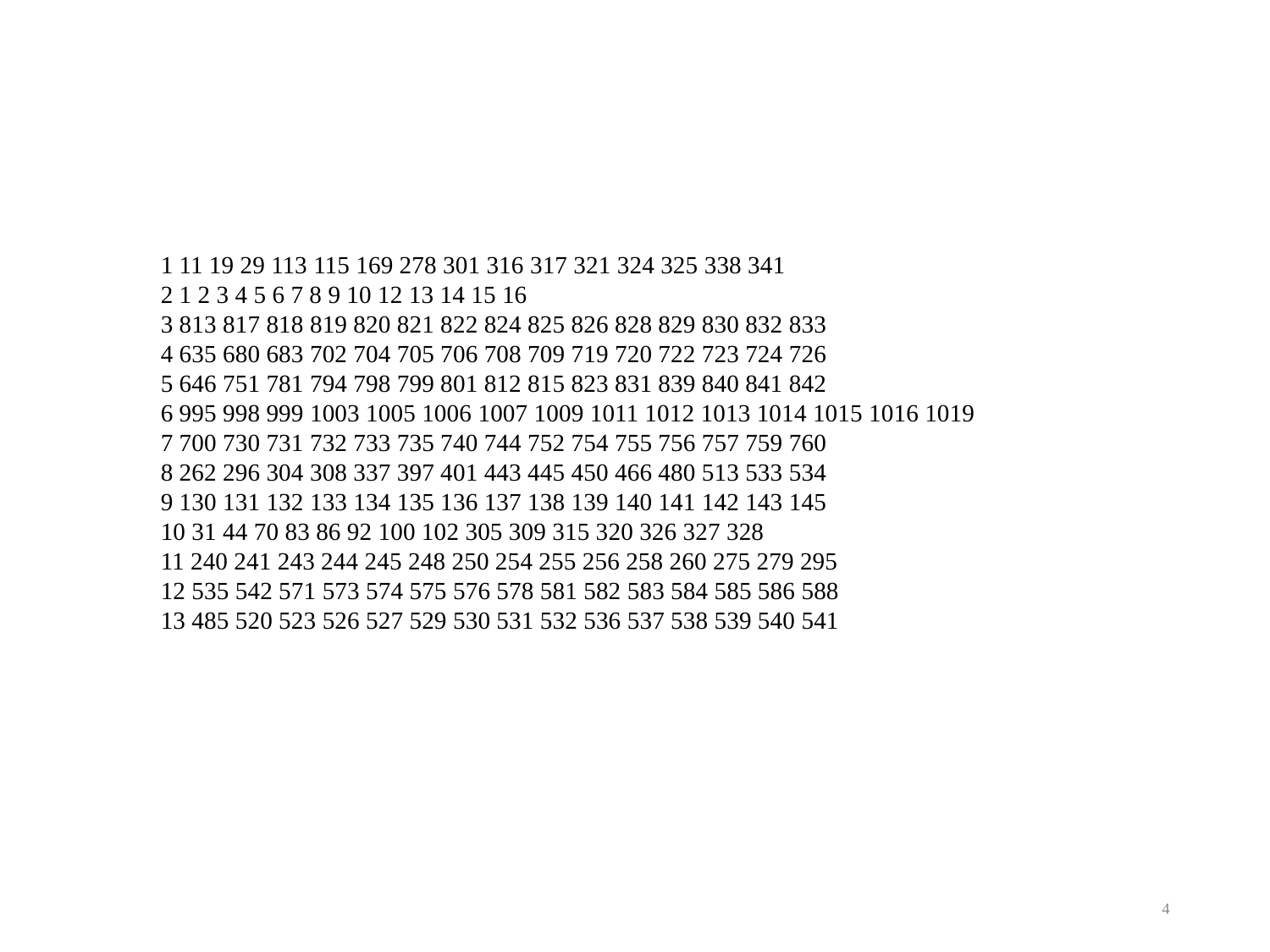

1 11 19 29 113 115 169 278 301 316 317 321 324 325 338 341
2 1 2 3 4 5 6 7 8 9 10 12 13 14 15 16
3 813 817 818 819 820 821 822 824 825 826 828 829 830 832 833
4 635 680 683 702 704 705 706 708 709 719 720 722 723 724 726
5 646 751 781 794 798 799 801 812 815 823 831 839 840 841 842
6 995 998 999 1003 1005 1006 1007 1009 1011 1012 1013 1014 1015 1016 1019
7 700 730 731 732 733 735 740 744 752 754 755 756 757 759 760
8 262 296 304 308 337 397 401 443 445 450 466 480 513 533 534
9 130 131 132 133 134 135 136 137 138 139 140 141 142 143 145
10 31 44 70 83 86 92 100 102 305 309 315 320 326 327 328
11 240 241 243 244 245 248 250 254 255 256 258 260 275 279 295
12 535 542 571 573 574 575 576 578 581 582 583 584 585 586 588
13 485 520 523 526 527 529 530 531 532 536 537 538 539 540 541
4